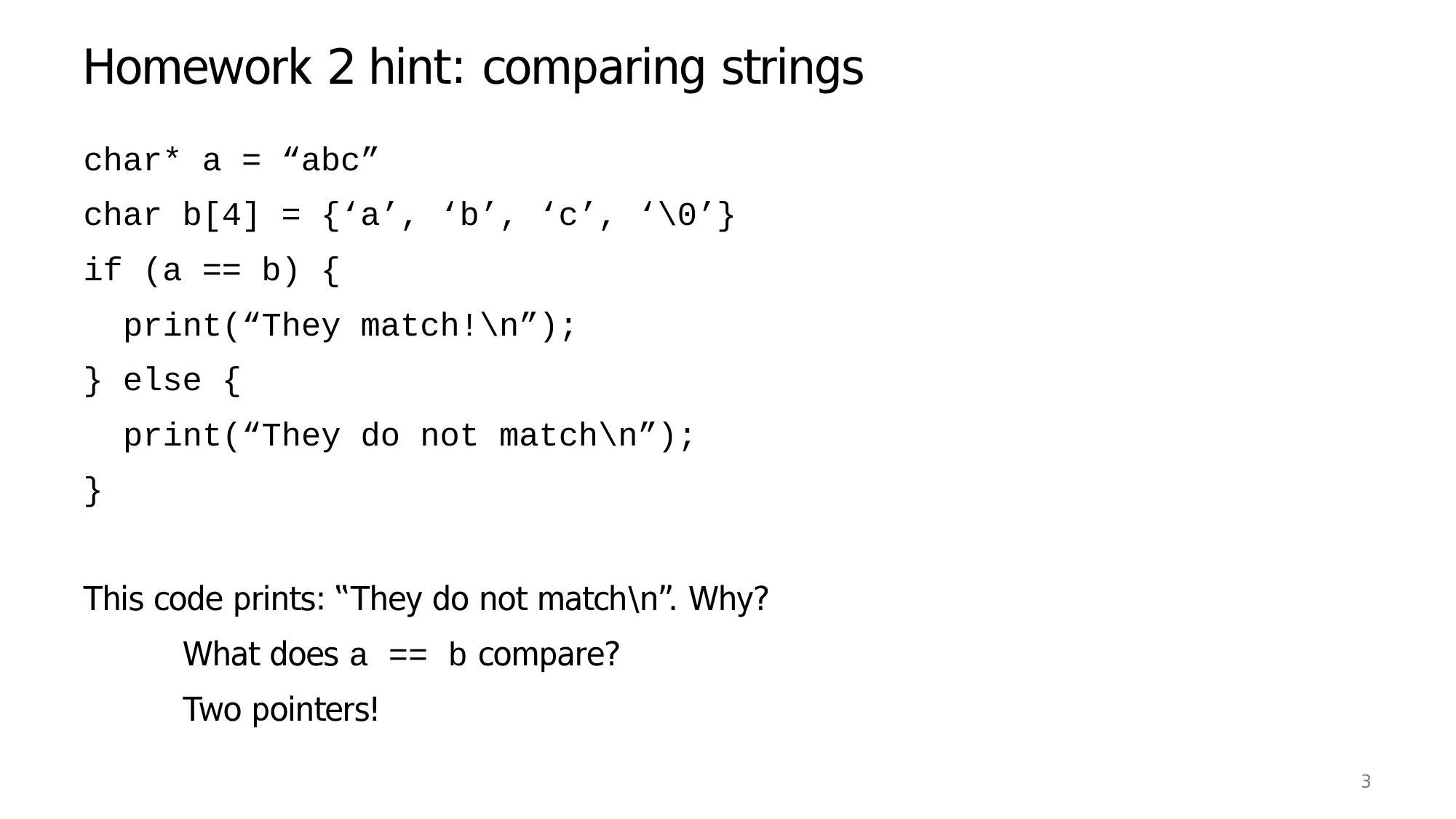

# Homework 2 hint: comparing strings
char* a = “abc”
char b[4] = {‘a’, ‘b’, ‘c’, ‘\0’}
if (a == b) {
  print(“They match!\n”);
} else {
  print(“They do not match\n”);
}

This code prints: “They do not match\n”. Why?
	What does a == b compare?
	Two pointers!
3